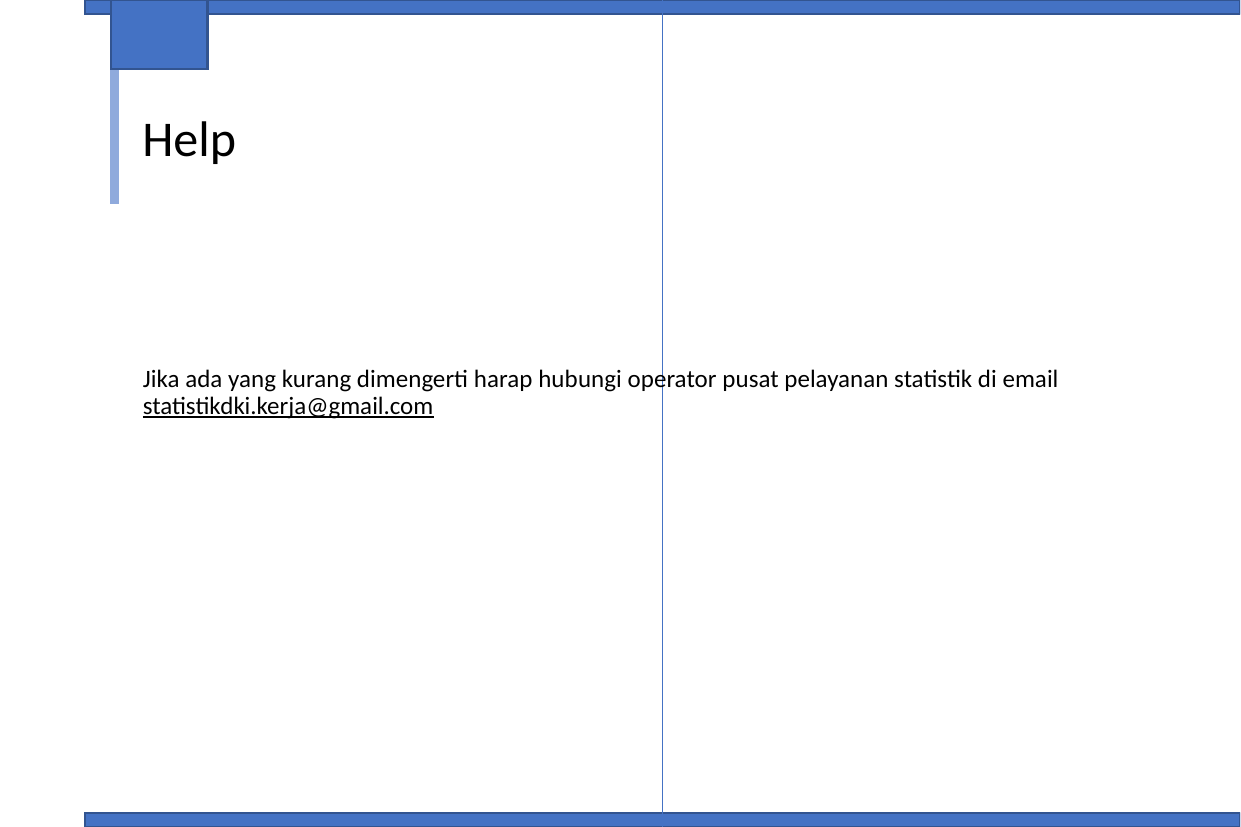

Help

Jika ada yang kurang dimengerti harap hubungi operator pusat pelayanan statistik di email statistikdki.kerja@gmail.com